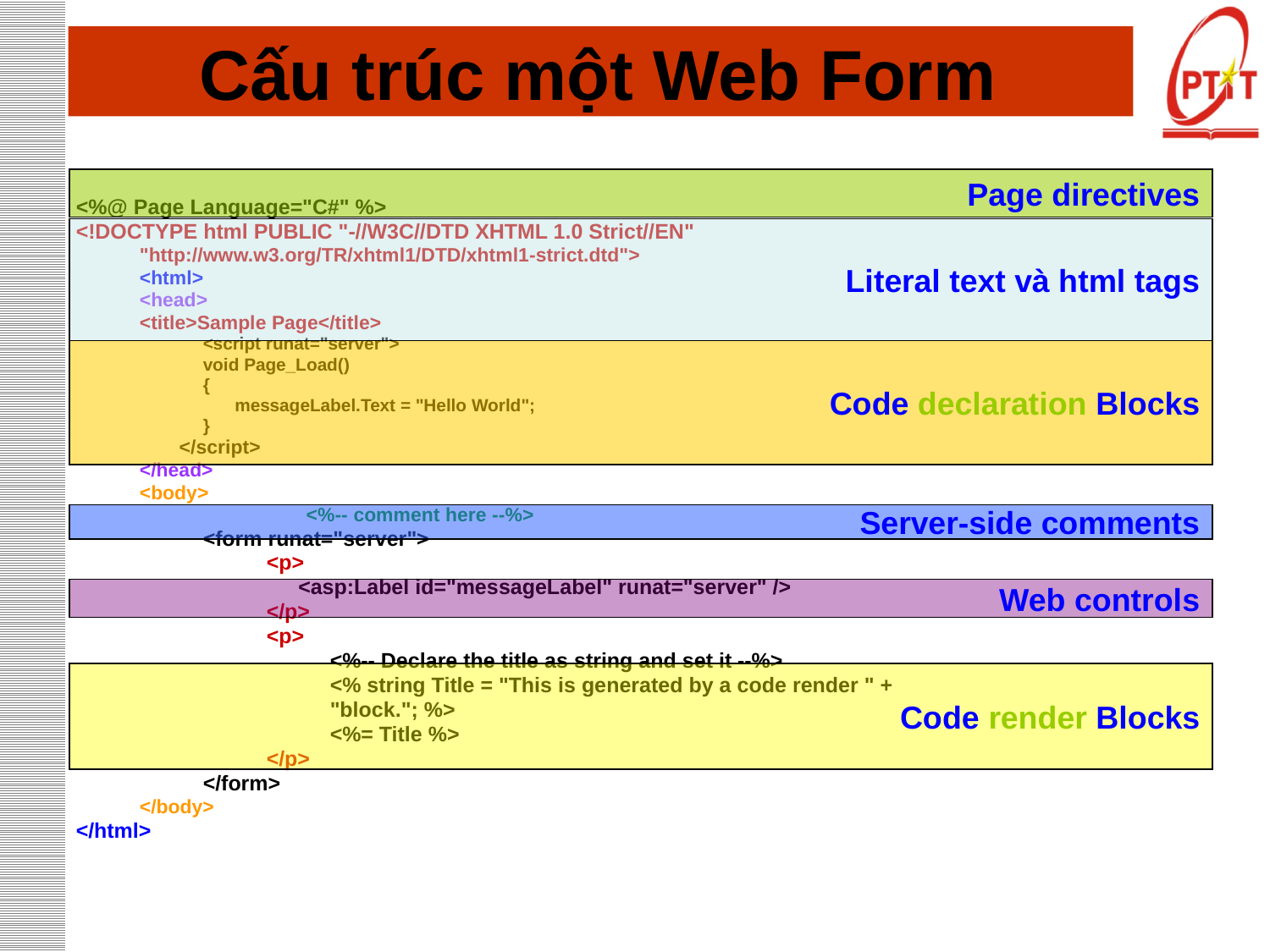

# Cấu trúc một Web Form
Page directives
<%@ Page Language="C#" %>
<!DOCTYPE html PUBLIC "-//W3C//DTD XHTML 1.0 Strict//EN"
"http://www.w3.org/TR/xhtml1/DTD/xhtml1-strict.dtd">
<html>
<head>
<title>Sample Page</title>
<script runat="server">
void Page_Load()
{
	messageLabel.Text = "Hello World";
}
	</script>
</head>
<body>
		<%-- comment here --%>
<form runat="server">
<p>
	<asp:Label id="messageLabel" runat="server" />
</p>
<p>
<%-- Declare the title as string and set it --%>
<% string Title = "This is generated by a code render " +
"block."; %>
<%= Title %>
</p>
</form>
</body>
</html>

Literal text và html tags
Code declaration Blocks
Server-side comments
Web controls
Code render Blocks